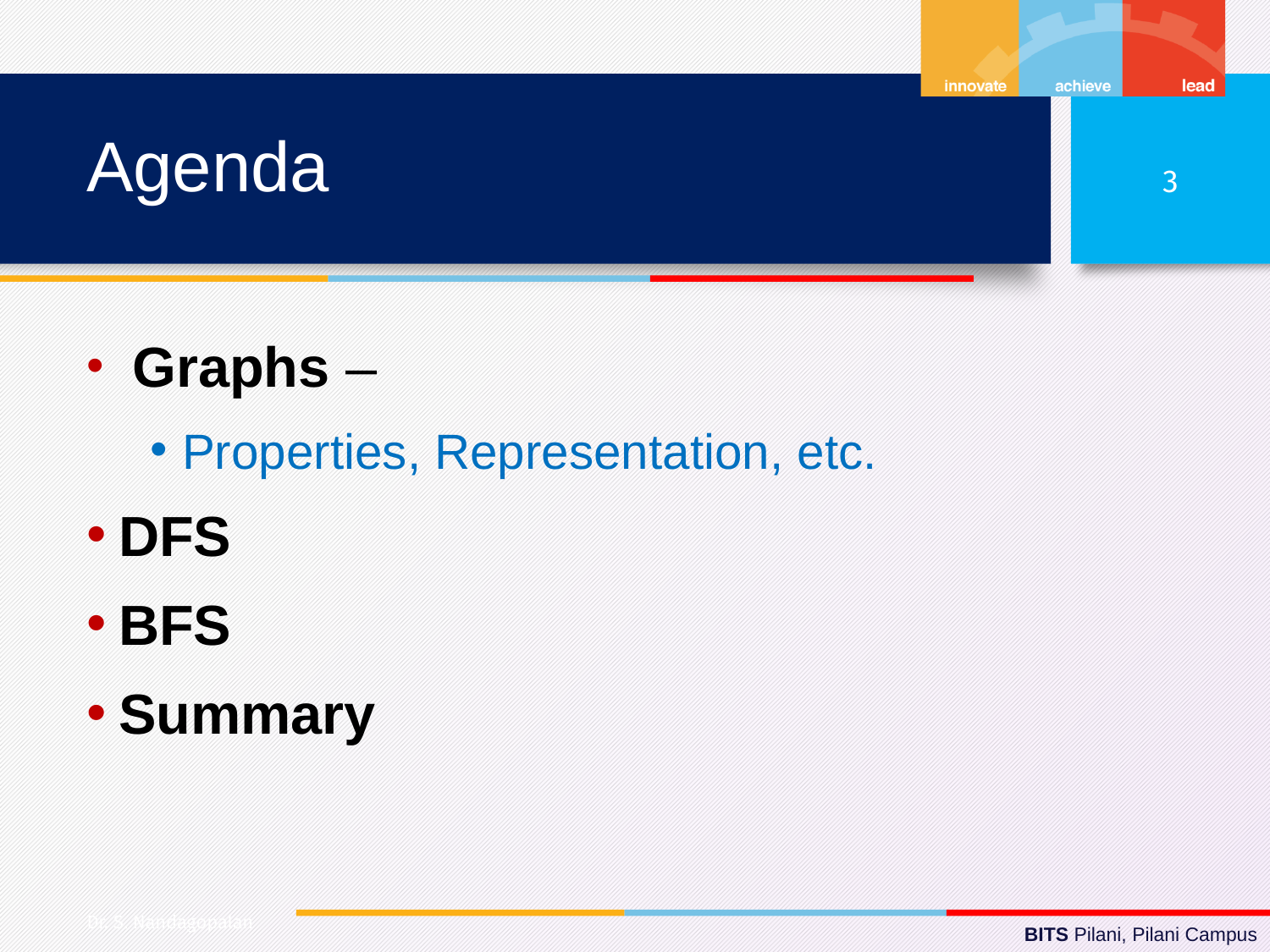

# Agenda
3
 Graphs –
Properties, Representation, etc.
DFS
BFS
Summary

Dr. S. Nandagopalan